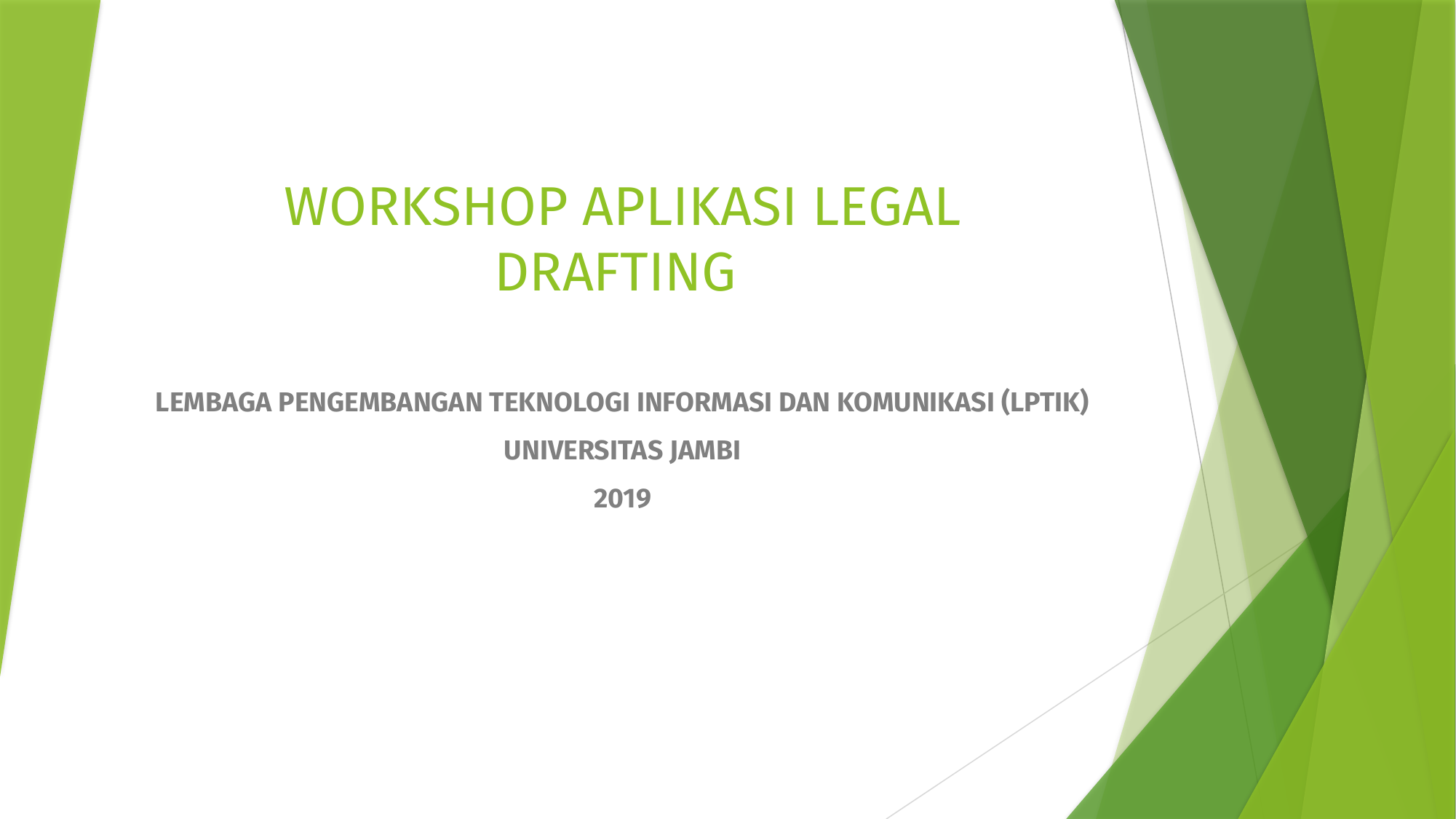

# WORKSHOP APLIKASI LEGAL DRAFTING
LEMBAGA PENGEMBANGAN TEKNOLOGI INFORMASI DAN KOMUNIKASI (LPTIK)
UNIVERSITAS JAMBI
2019